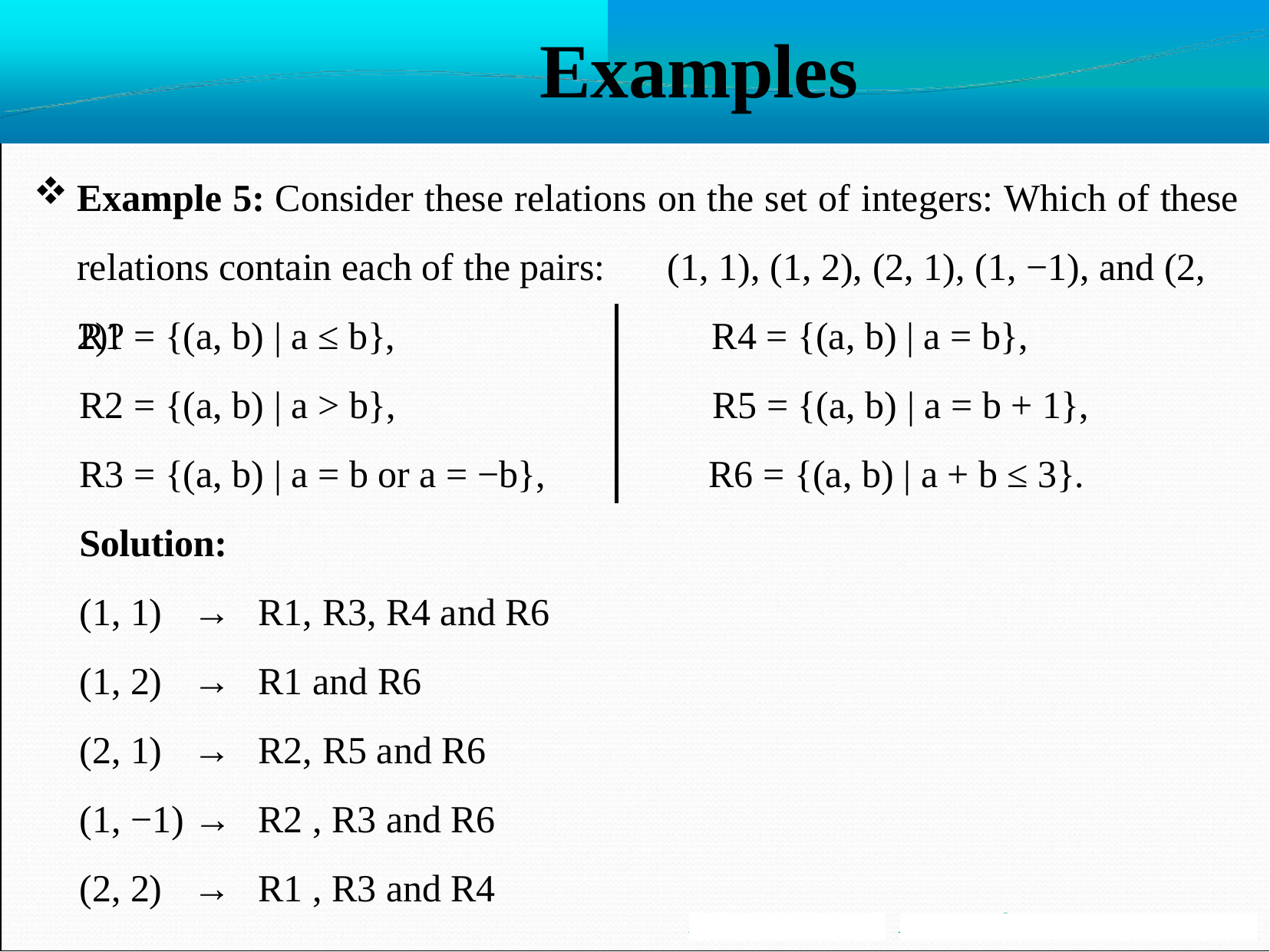

# Examples
Example 5: Consider these relations on the set of integers: Which of these relations contain each of the pairs:	(1, 1), (1, 2), (2, 1), (1, −1), and (2, 2)?
R1 = {(a, b) | a ≤ b},
R2 = {(a, b) | a > b},
R3 = {(a, b) | a = b or a = −b},
Solution:
R4 = {(a, b) | a = b},
R5 = {(a, b) | a = b + 1},
R6 = {(a, b) | a + b ≤ 3}.

(1, 1)	→
(1, 2)	→
(2, 1)	→
(1, −1) →
(2, 2)	→
R1, R3, R4 and R6
R1 and R6
R2, R5 and R6 R2 , R3 and R6 R1 , R3 and R4
Mr. S. B. Shinde
Asst Professor, MESCOE Pune